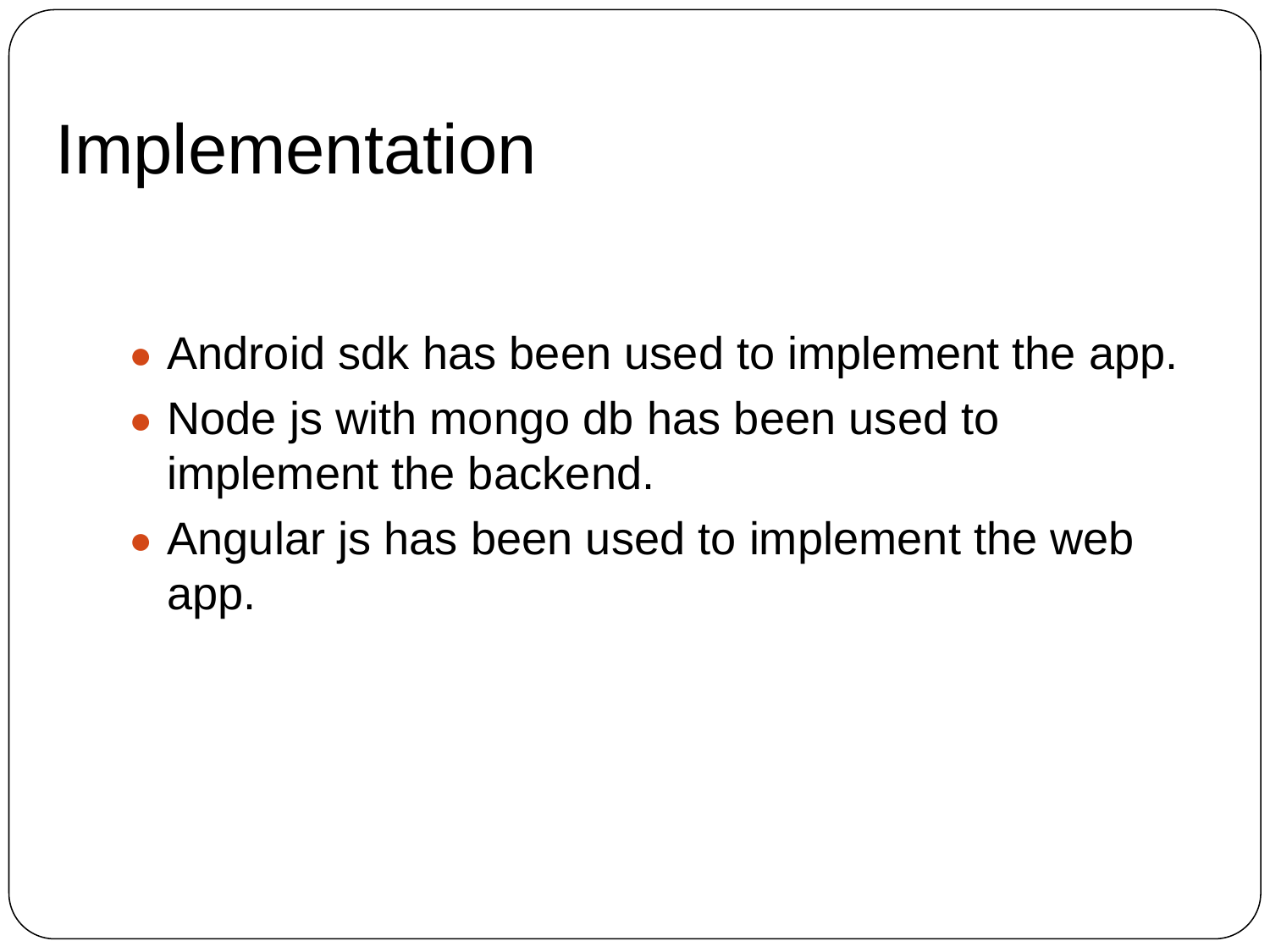

# Implementation
Android sdk has been used to implement the app.
Node js with mongo db has been used to implement the backend.
Angular js has been used to implement the web app.